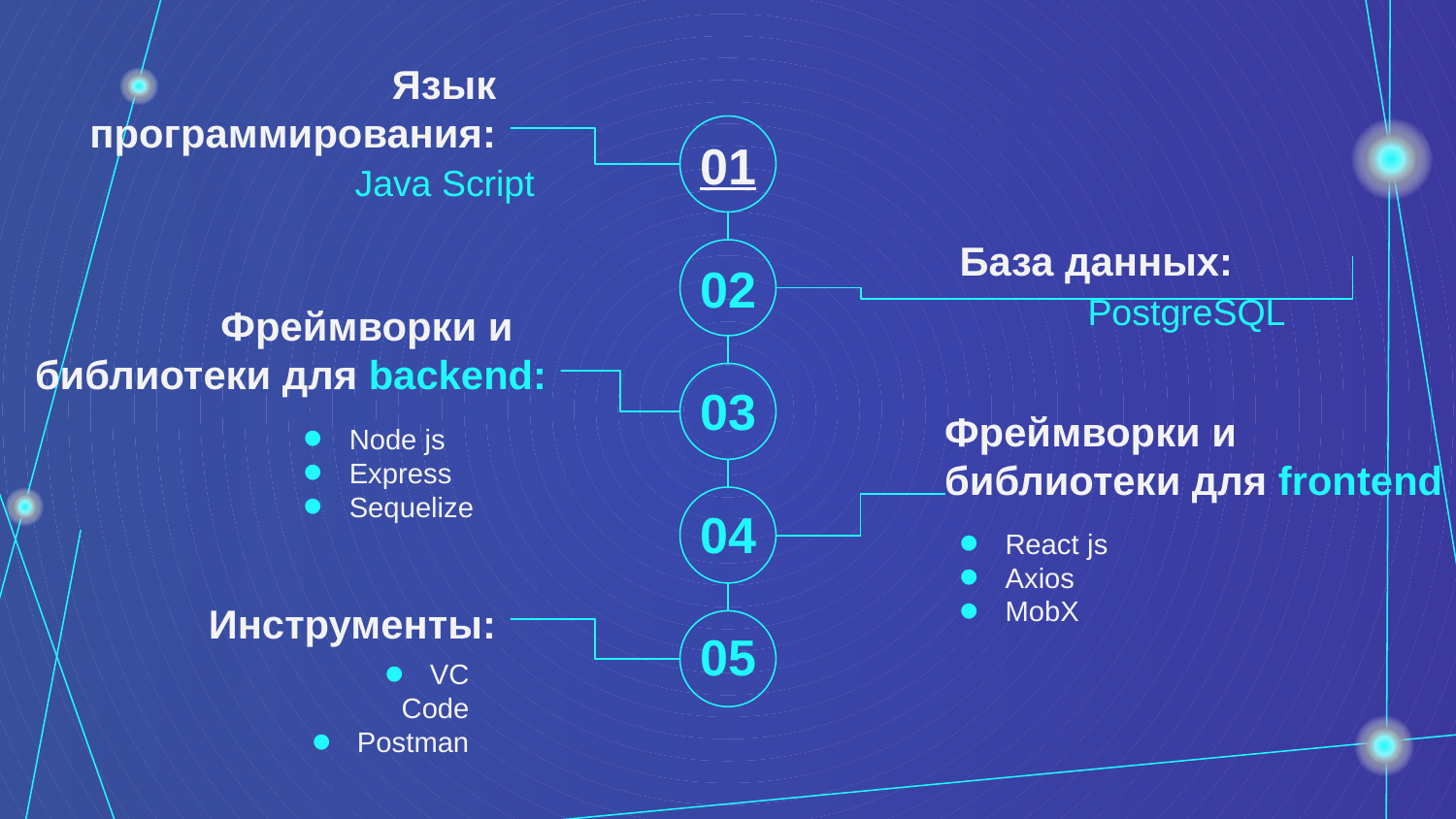

Язык программирования:

# 01
   Java Script
База данных:

02
                PostgreSQL
Фреймворки и
библиотеки для backend:

03
Node js
Express
Sequelize
Фреймворки и библиотеки для frontend

04
React js
Axios
MobX
Инструменты:

05
VC Code
Postman